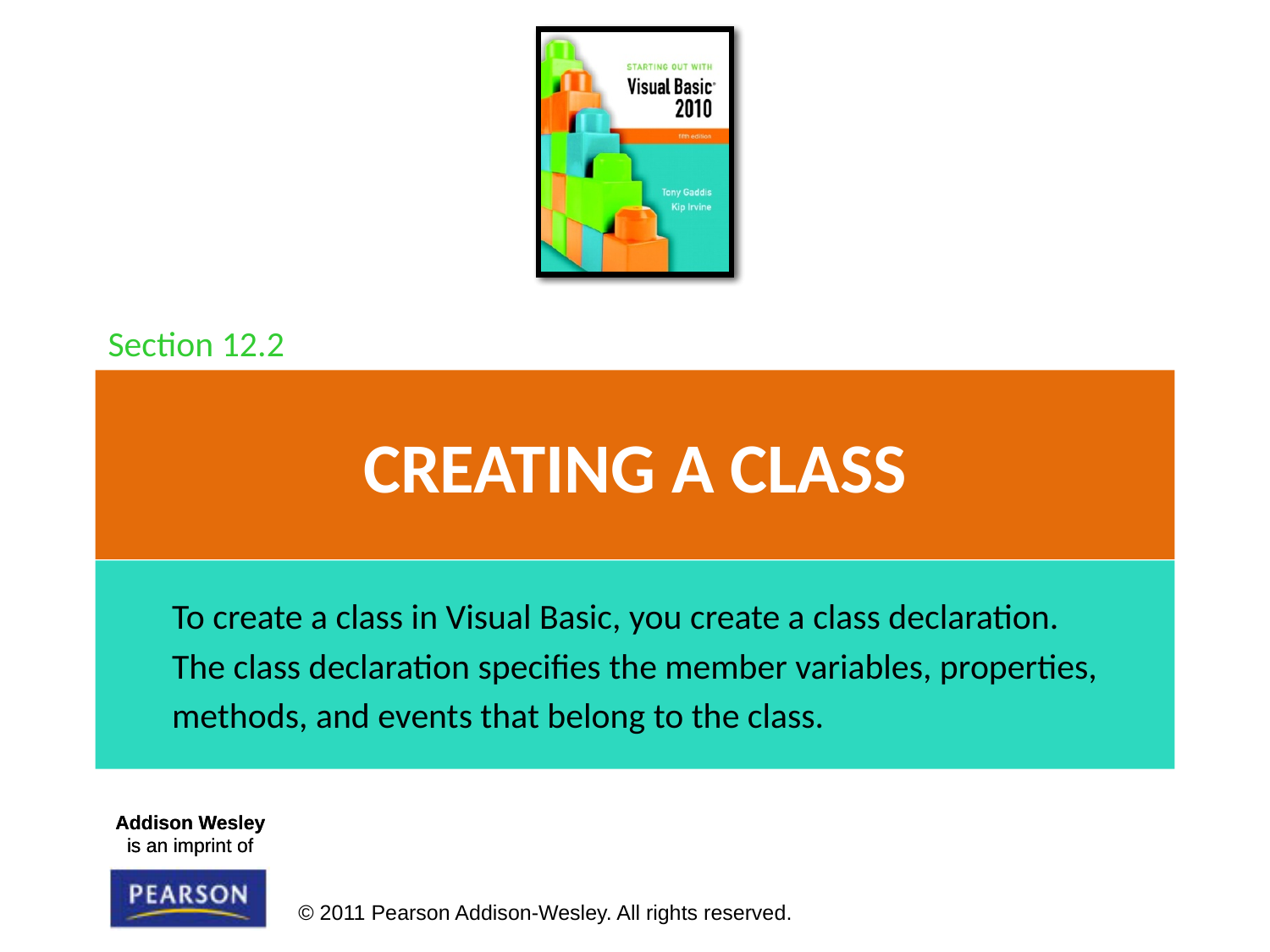

Section 12.2
# Creating a Class
To create a class in Visual Basic, you create a class declaration.
The class declaration specifies the member variables, properties,
methods, and events that belong to the class.